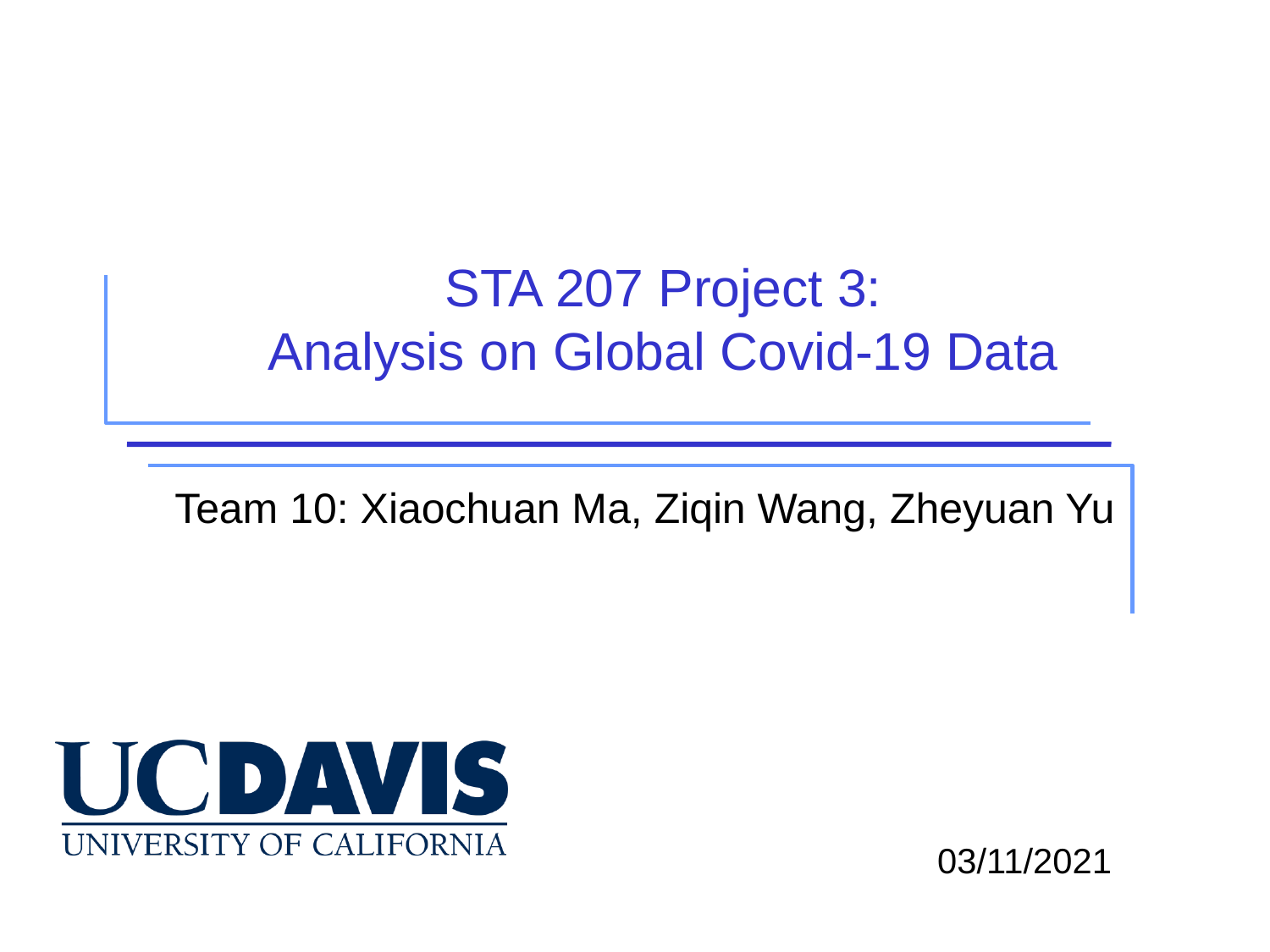

# STA 207 Project 3: Analysis on Global Covid-19 Data
Team 10: Xiaochuan Ma, Ziqin Wang, Zheyuan Yu

03/11/2021